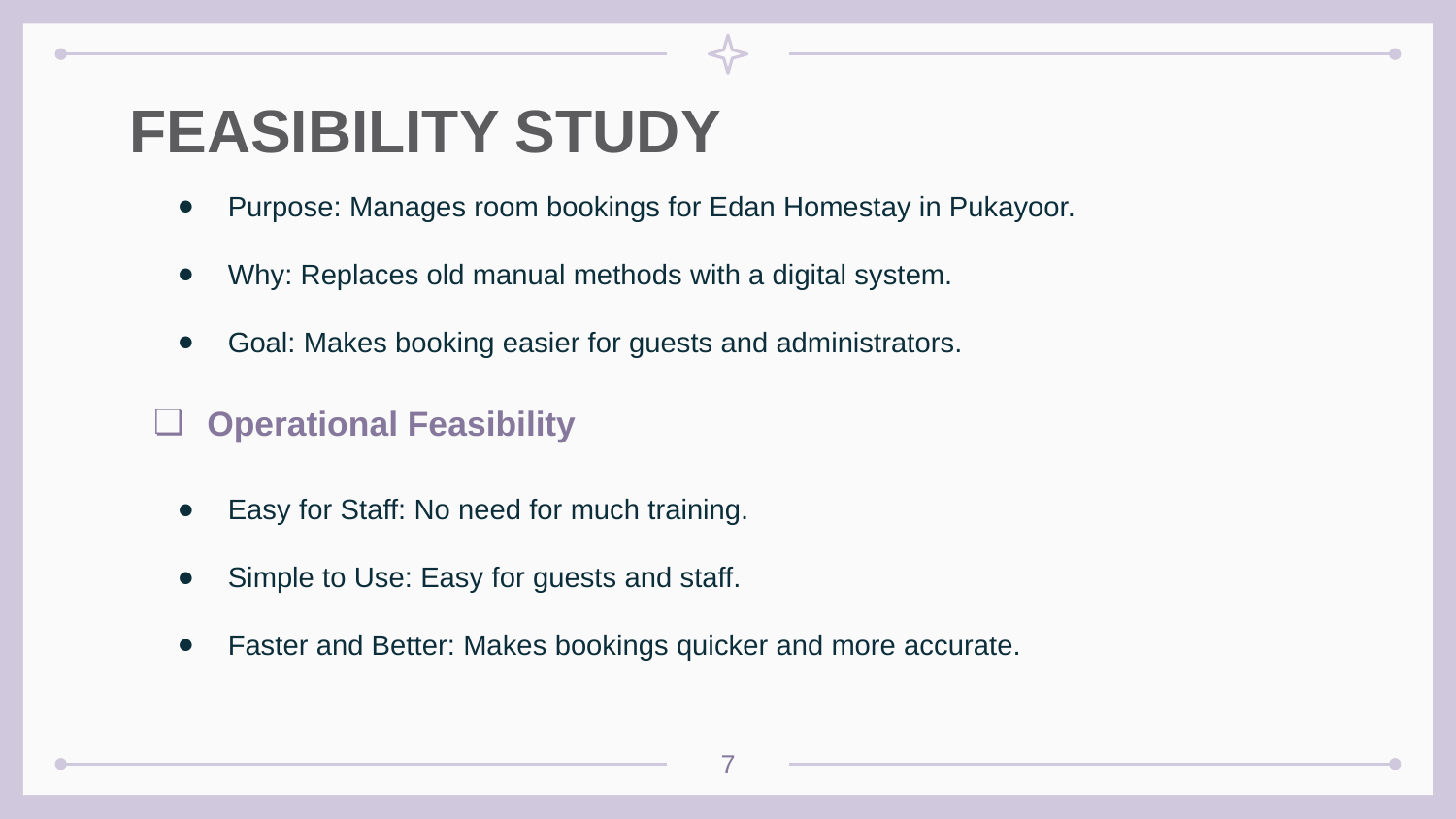

# FEASIBILITY STUDY
Purpose: Manages room bookings for Edan Homestay in Pukayoor.

Why: Replaces old manual methods with a digital system.

Goal: Makes booking easier for guests and administrators.
Operational Feasibility
Easy for Staff: No need for much training.

Simple to Use: Easy for guests and staff.

Faster and Better: Makes bookings quicker and more accurate.
7